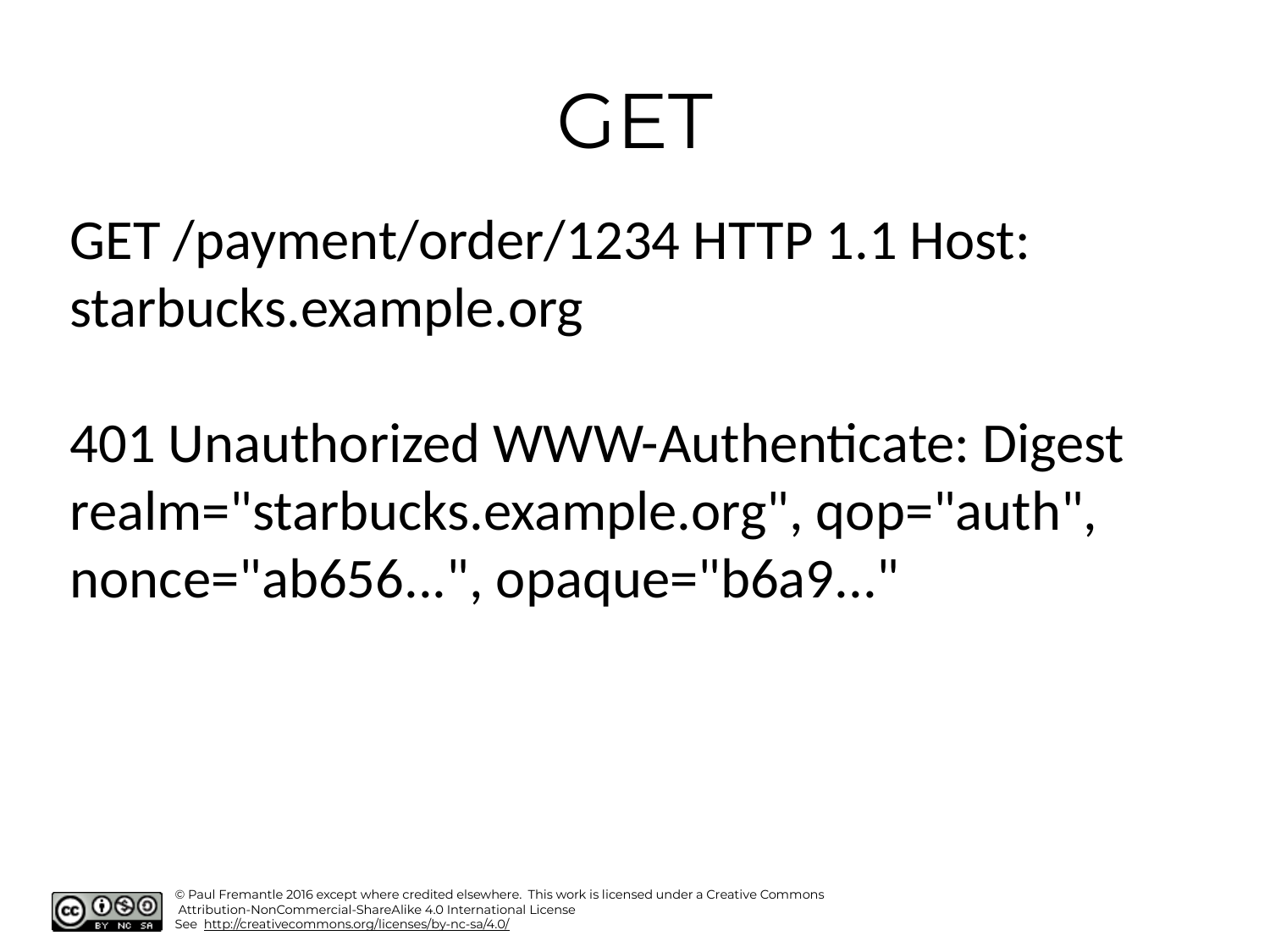

# GET
GET /payment/order/1234 HTTP 1.1 Host: starbucks.example.org

401 Unauthorized WWW-Authenticate: Digest realm="starbucks.example.org", qop="auth", nonce="ab656...", opaque="b6a9..."